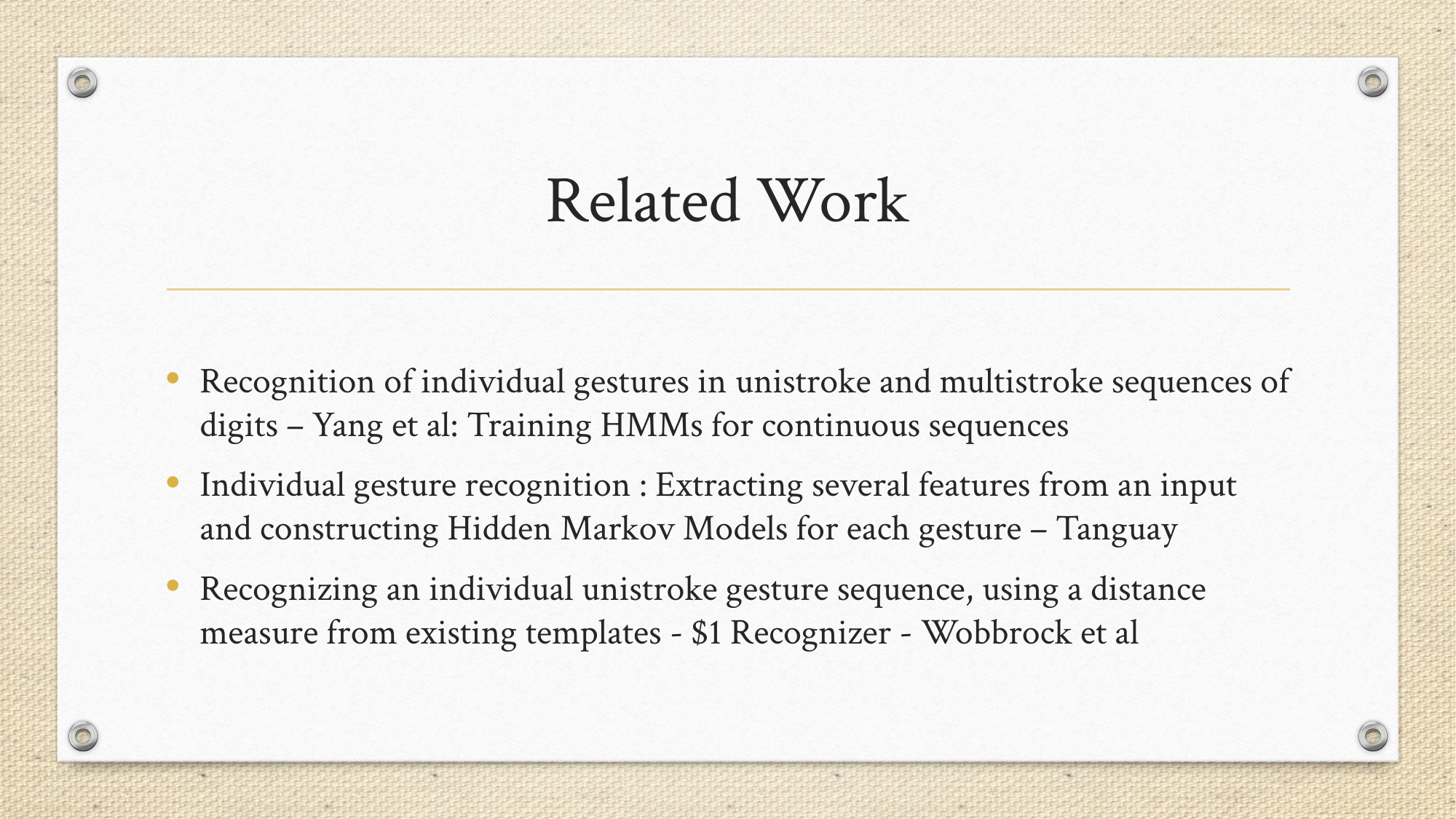

# Related Work
Recognition of individual gestures in unistroke and multistroke sequences of digits – Yang et al: Training HMMs for continuous sequences
Individual gesture recognition : Extracting several features from an input and constructing Hidden Markov Models for each gesture – Tanguay
Recognizing an individual unistroke gesture sequence, using a distance measure from existing templates - $1 Recognizer - Wobbrock et al